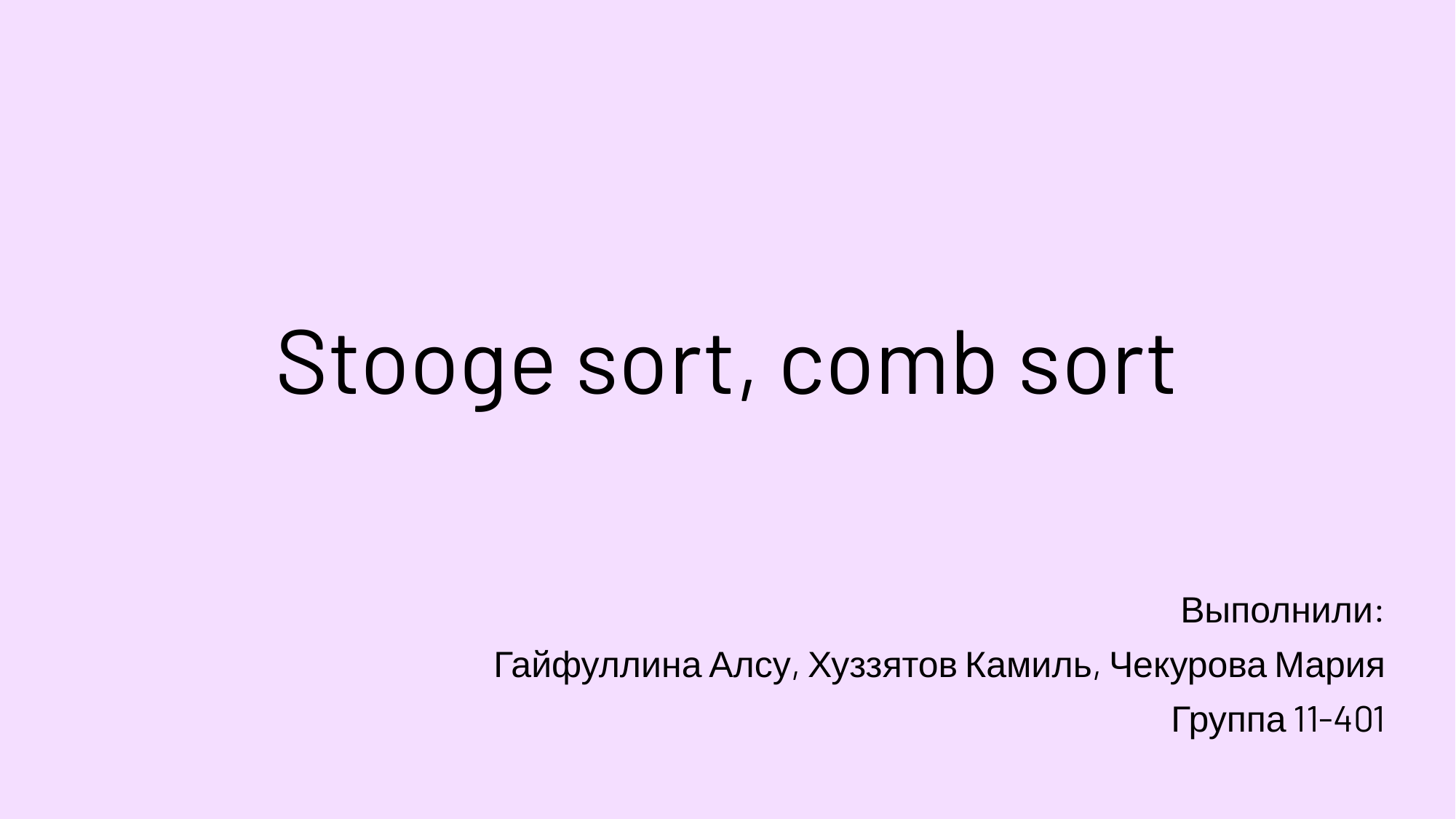

# Stooge sort, comb sort
Выполнили:
 Гайфуллина Алсу, Хуззятов Камиль, Чекурова Мария
Группа 11-401